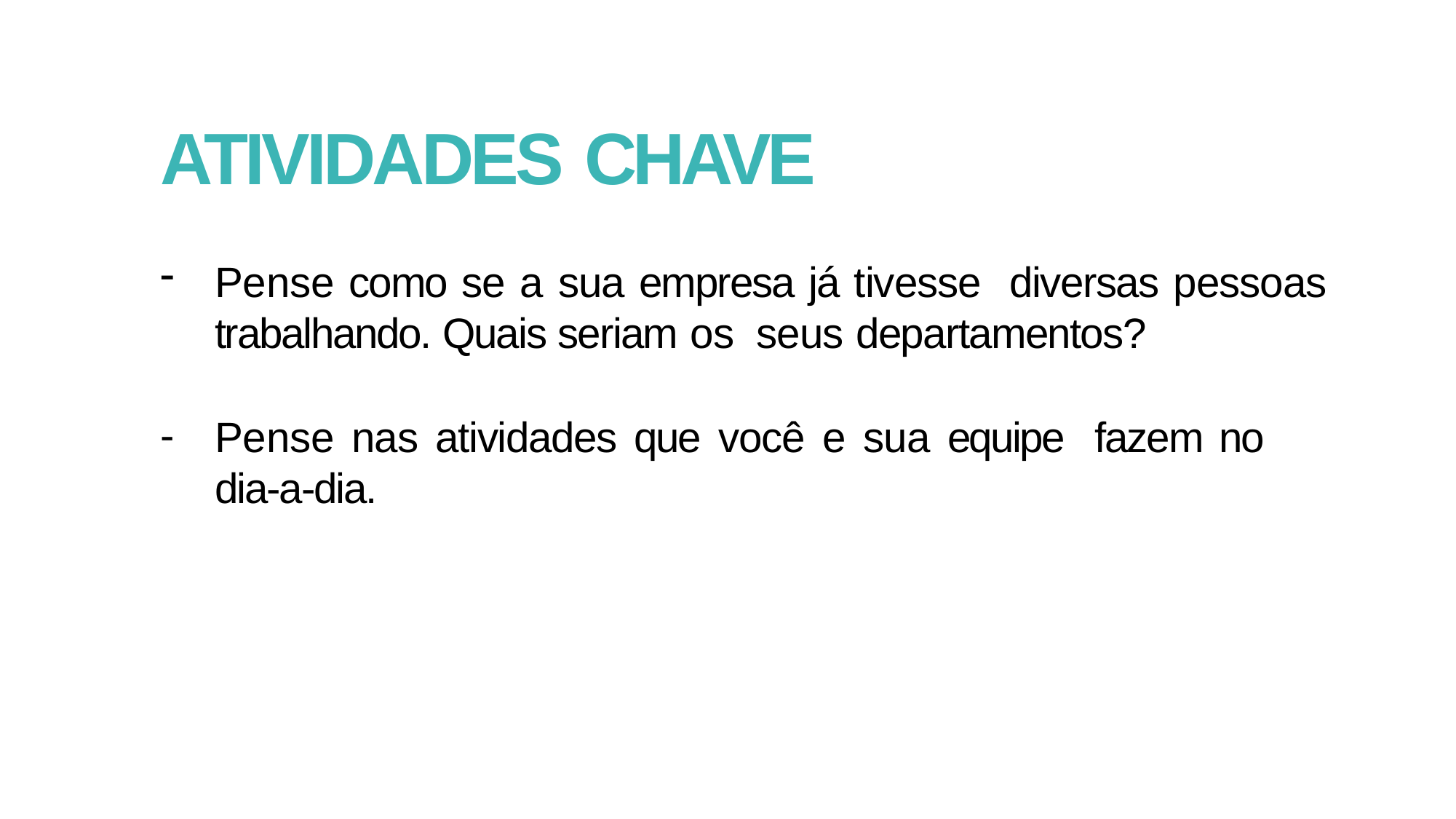

# ATIVIDADES CHAVE
Pense como se a sua empresa já tivesse  diversas pessoas trabalhando. Quais seriam os  seus departamentos?

Pense nas atividades que você e sua equipe  fazem no dia-a-dia.